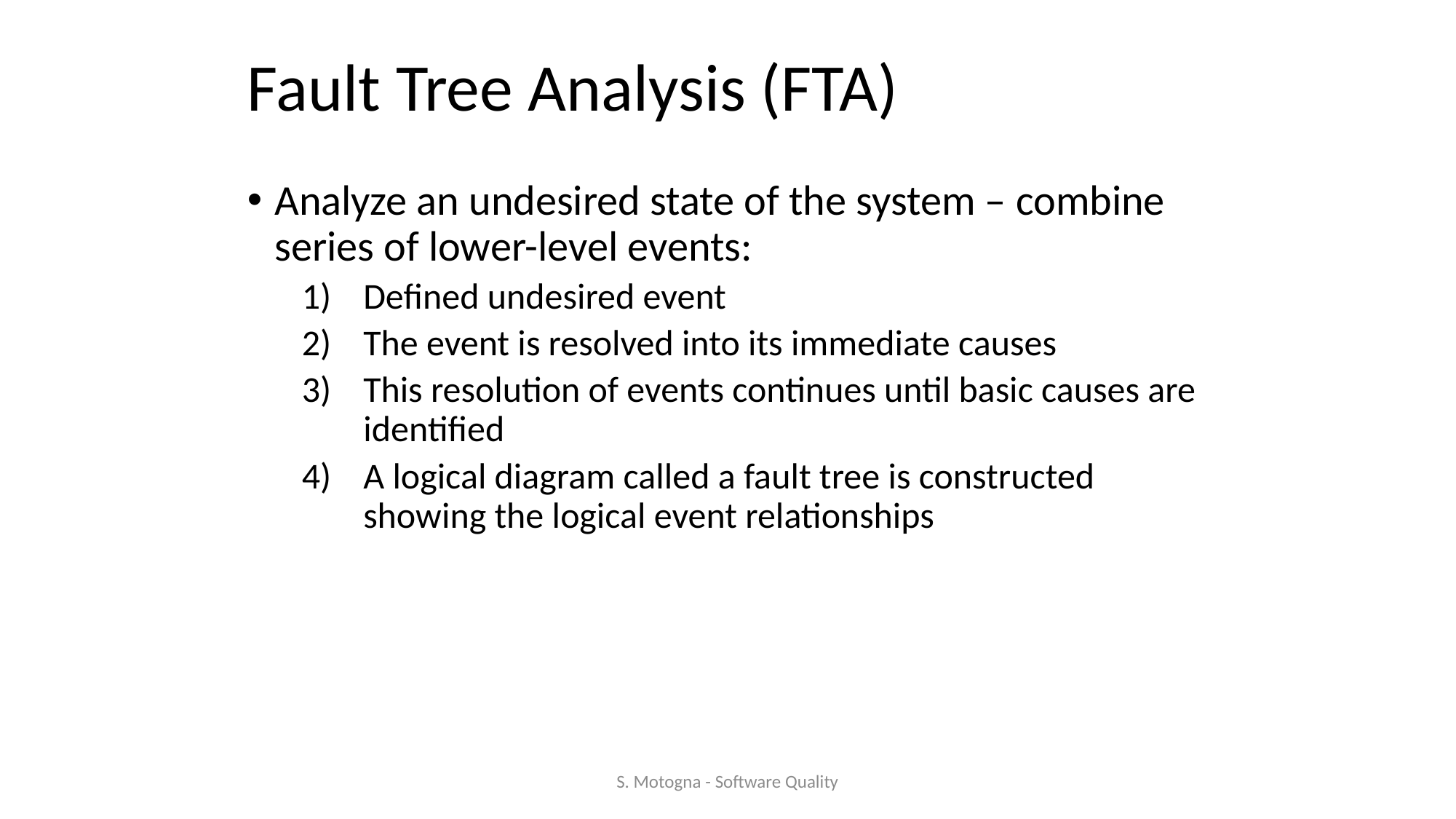

# Fault Tree Analysis (FTA)
Analyze an undesired state of the system – combine series of lower-level events:
Defined undesired event
The event is resolved into its immediate causes
This resolution of events continues until basic causes are identified
A logical diagram called a fault tree is constructed showing the logical event relationships

S. Motogna - Software Quality